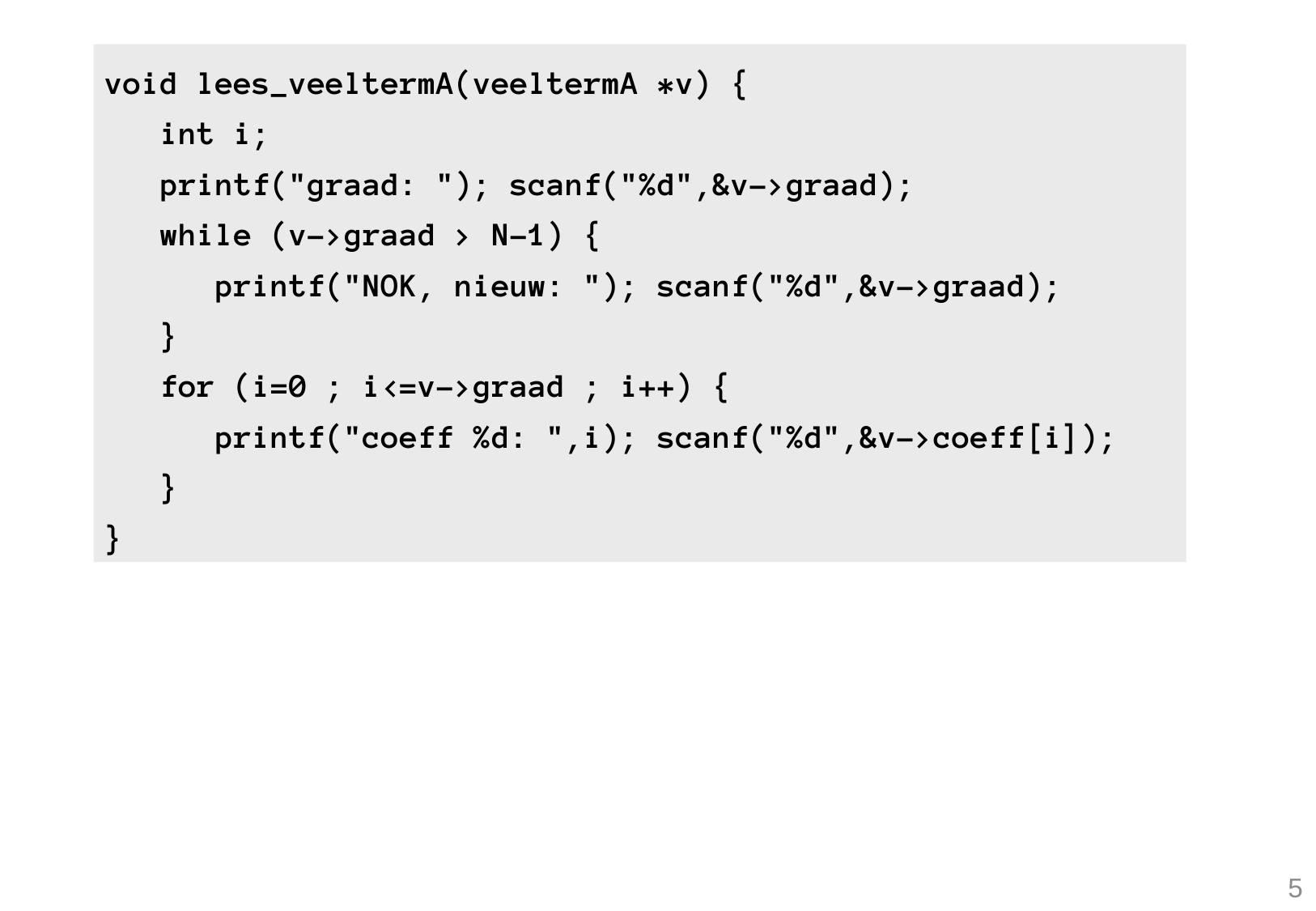

void lees_veeltermA(veeltermA *v) {
   int i;
   printf("graad: "); scanf("%d",&v->graad);
   while (v->graad > N-1) {
      printf("NOK, nieuw: "); scanf("%d",&v->graad);
   }
   for (i=0 ; i<=v->graad ; i++) {
      printf("coeff %d: ",i); scanf("%d",&v->coeff[i]);
   }
}
5